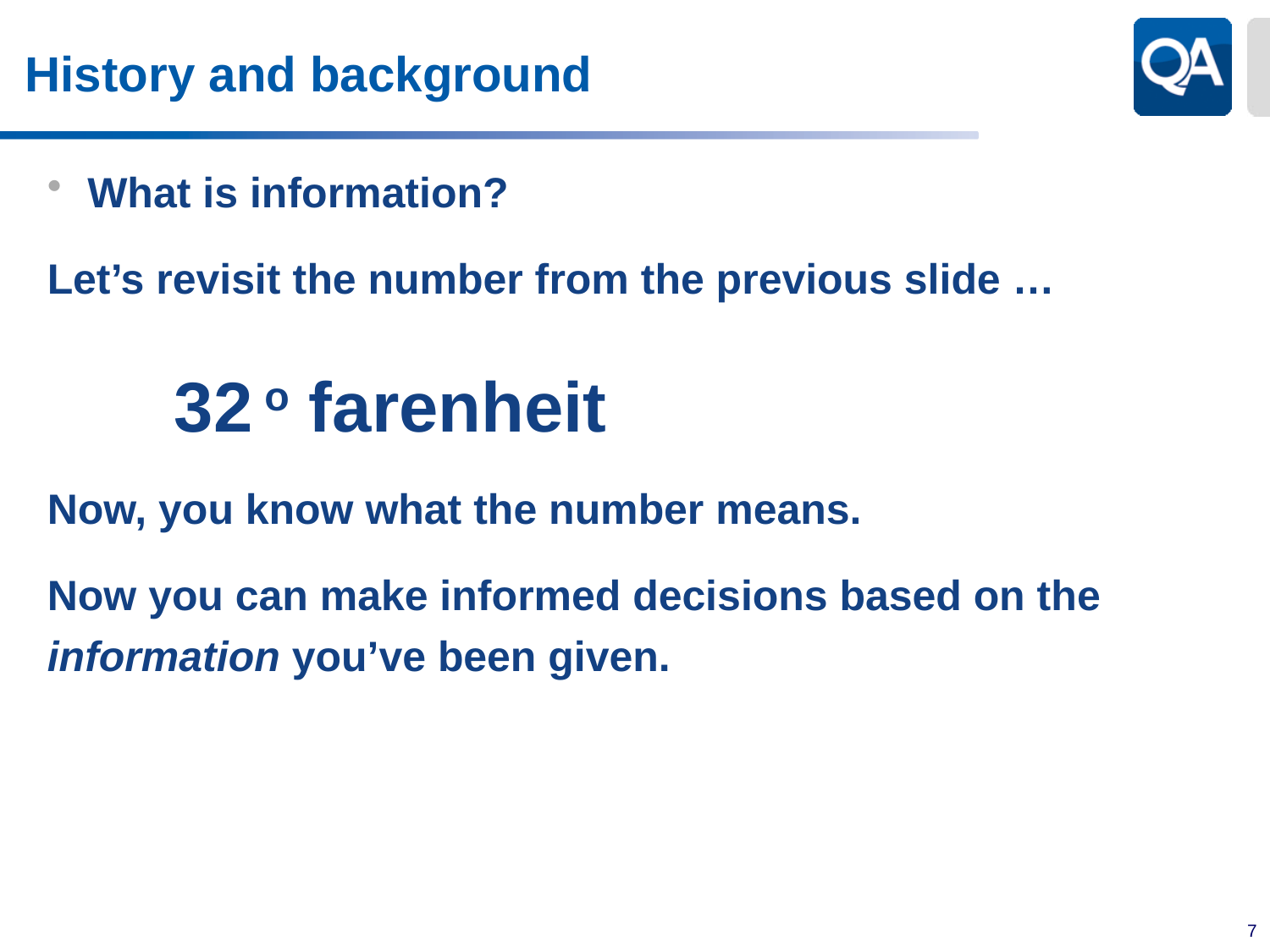

# History and background
What is information?
Let’s revisit the number from the previous slide …
	32 o farenheit
Now, you know what the number means.
Now you can make informed decisions based on the information you’ve been given.